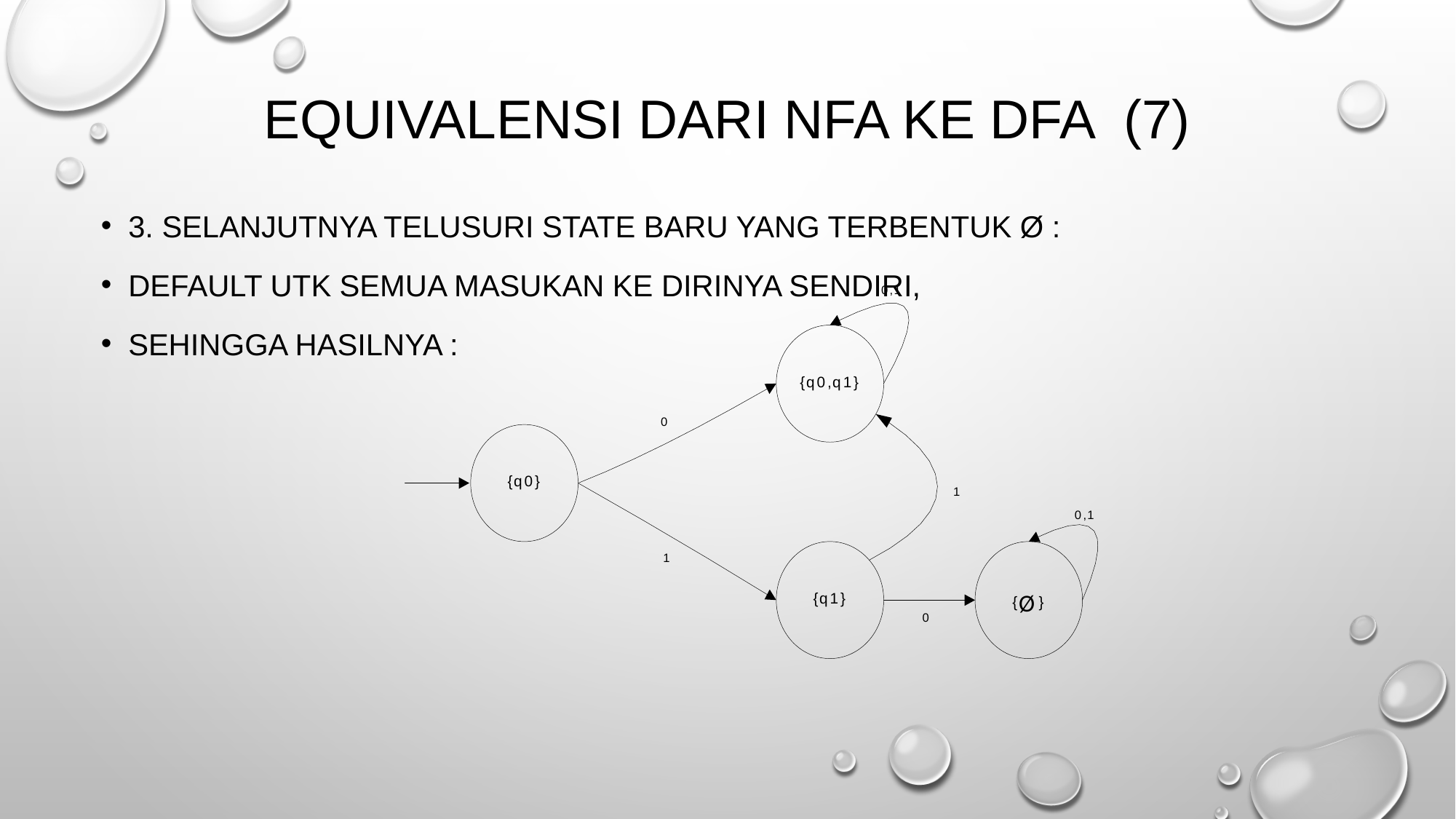

# EQUIVALENSI DARI nfa KE dfa  (7)
3. Selanjutnya telusuri state baru yang terbentuk Ø :
Default utk semua masukan ke dirinya sendiri,
Sehingga hasilnya :

0
,
1

{
q
0
,
q
1
}

0

{
q
0
}

1
0
,
1

1
Ø
{
q
1
}

{
}

0